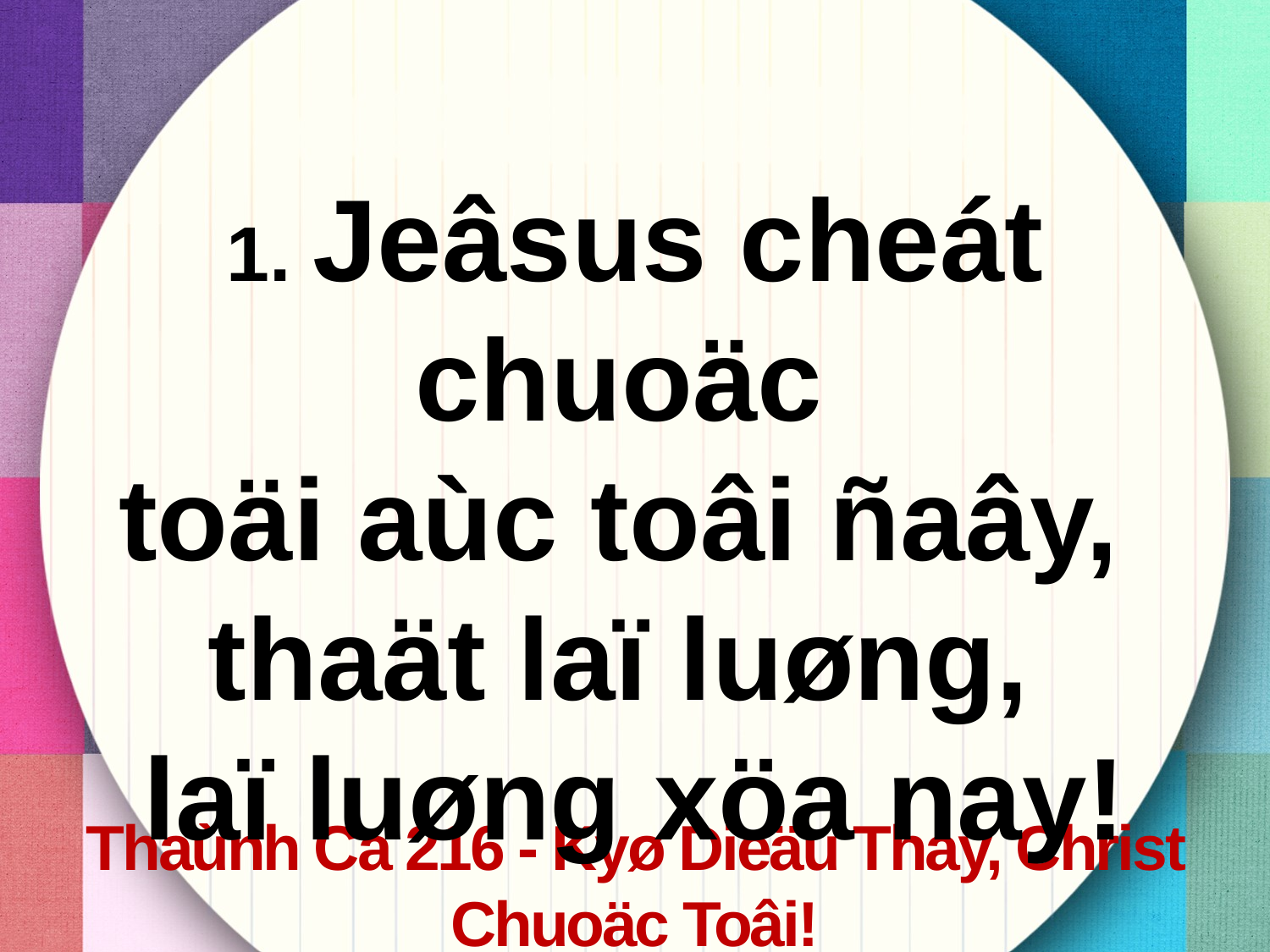

1. Jeâsus cheát chuoäc
toäi aùc toâi ñaây,
thaät laï luøng,
laï luøng xöa nay!
Thaùnh Ca 216 - Kyø Dieäu Thay, Christ Chuoäc Toâi!